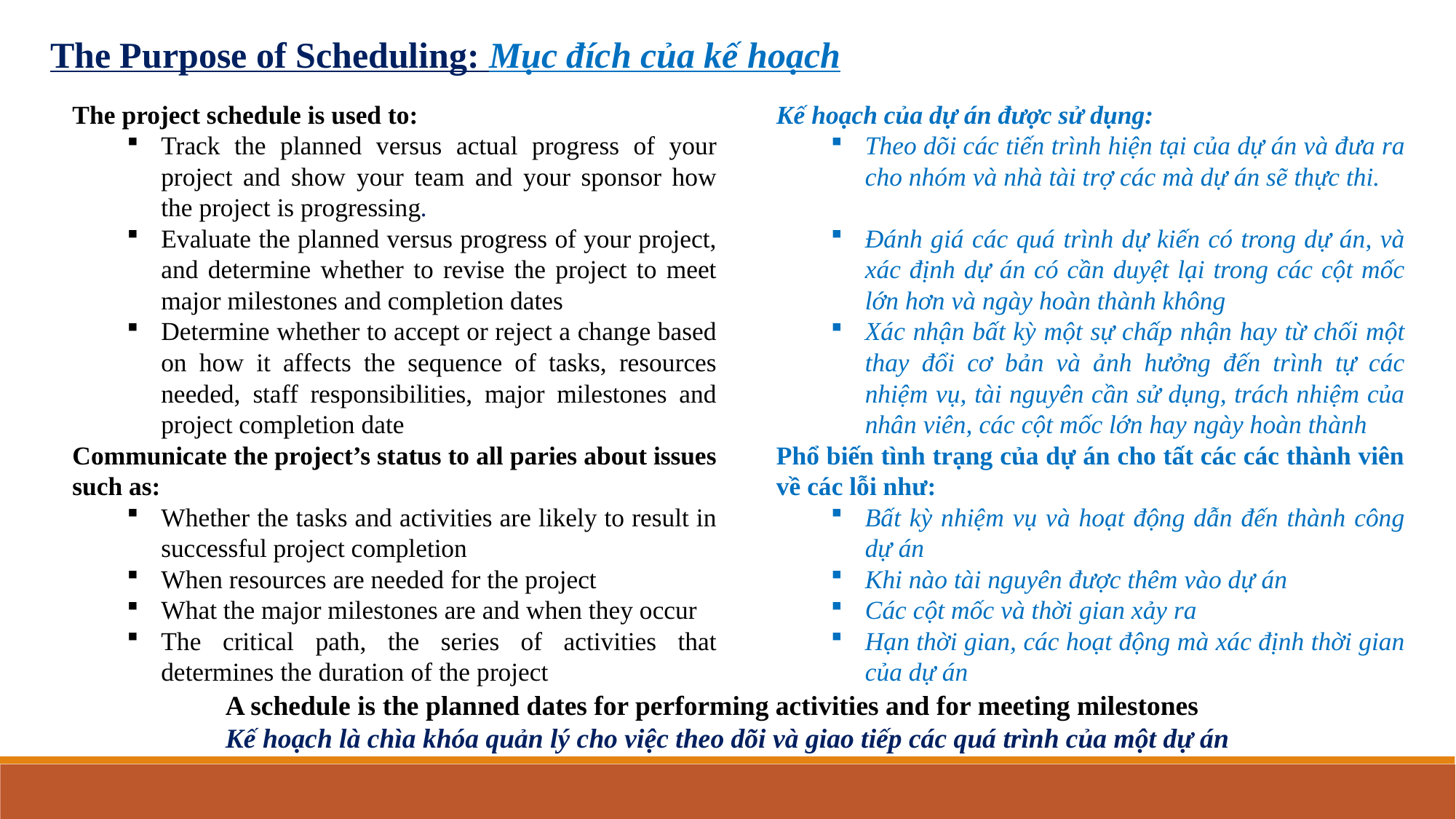

The Purpose of Scheduling: Mục đích của kế hoạch

The project schedule is used to:
Track the planned versus actual progress of your project and show your team and your sponsor how the project is progressing.
Evaluate the planned versus progress of your project, and determine whether to revise the project to meet major milestones and completion dates
Determine whether to accept or reject a change based on how it affects the sequence of tasks, resources needed, staff responsibilities, major milestones and project completion date
Communicate the project’s status to all paries about issues such as:
Whether the tasks and activities are likely to result in successful project completion
When resources are needed for the project
What the major milestones are and when they occur
The critical path, the series of activities that determines the duration of the project
Kế hoạch của dự án được sử dụng:
Theo dõi các tiến trình hiện tại của dự án và đưa ra cho nhóm và nhà tài trợ các mà dự án sẽ thực thi.

Đánh giá các quá trình dự kiến có trong dự án, và xác định dự án có cần duyệt lại trong các cột mốc lớn hơn và ngày hoàn thành không
Xác nhận bất kỳ một sự chấp nhận hay từ chối một thay đổi cơ bản và ảnh hưởng đến trình tự các nhiệm vụ, tài nguyên cần sử dụng, trách nhiệm của nhân viên, các cột mốc lớn hay ngày hoàn thành
Phổ biến tình trạng của dự án cho tất các các thành viên về các lỗi như:
Bất kỳ nhiệm vụ và hoạt động dẫn đến thành công dự án
Khi nào tài nguyên được thêm vào dự án
Các cột mốc và thời gian xảy ra
Hạn thời gian, các hoạt động mà xác định thời gian của dự án
A schedule is the planned dates for performing activities and for meeting milestones
Kế hoạch là chìa khóa quản lý cho việc theo dõi và giao tiếp các quá trình của một dự án